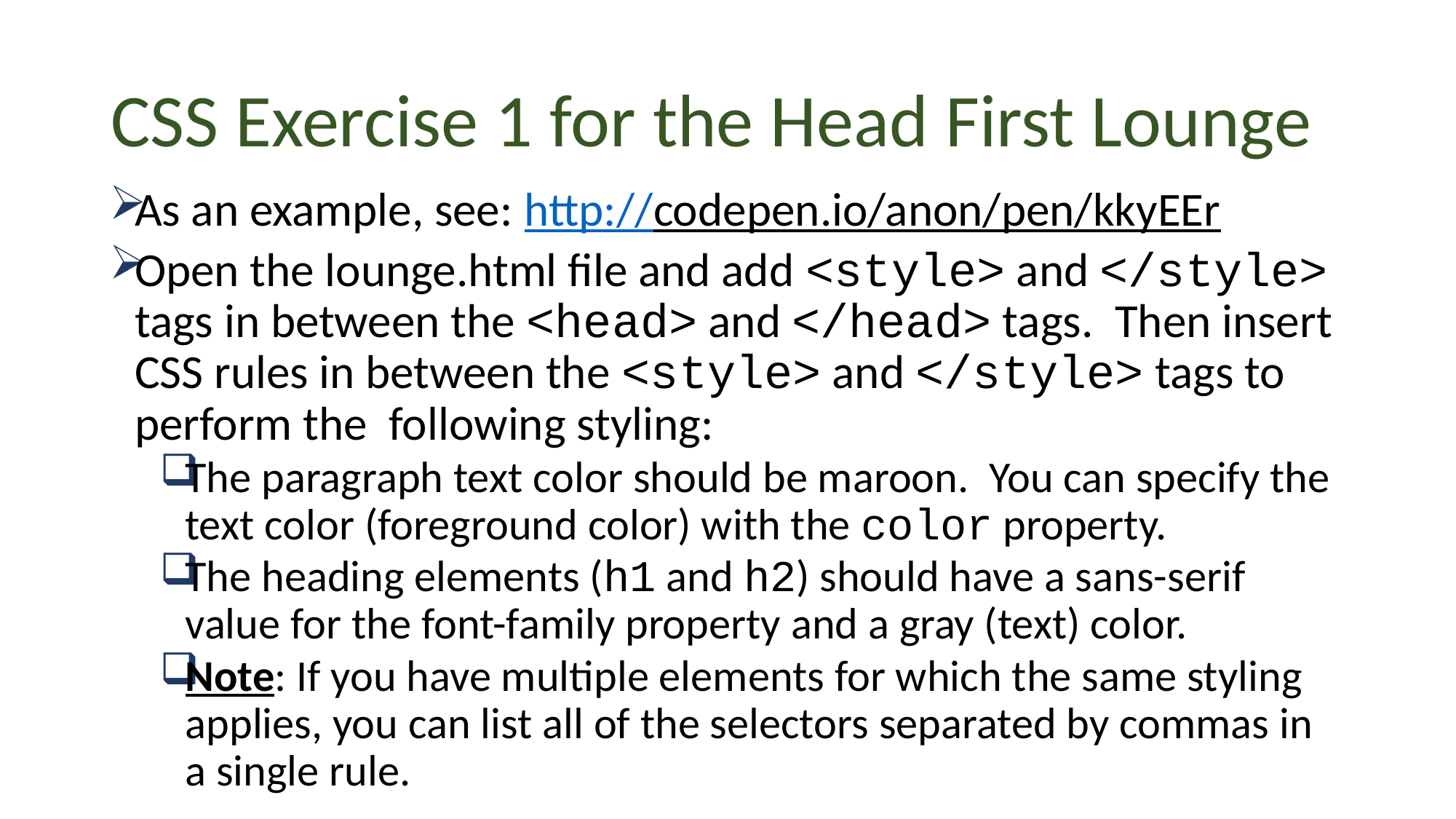

# CSS Exercise 1 for the Head First Lounge
As an example, see: http://codepen.io/anon/pen/kkyEEr
Open the lounge.html file and add <style> and </style> tags in between the <head> and </head> tags.  Then insert CSS rules in between the <style> and </style> tags to perform the  following styling:
The paragraph text color should be maroon.  You can specify the text color (foreground color) with the color property.
The heading elements (h1 and h2) should have a sans-serif value for the font-family property and a gray (text) color.
Note: If you have multiple elements for which the same styling applies, you can list all of the selectors separated by commas in a single rule.